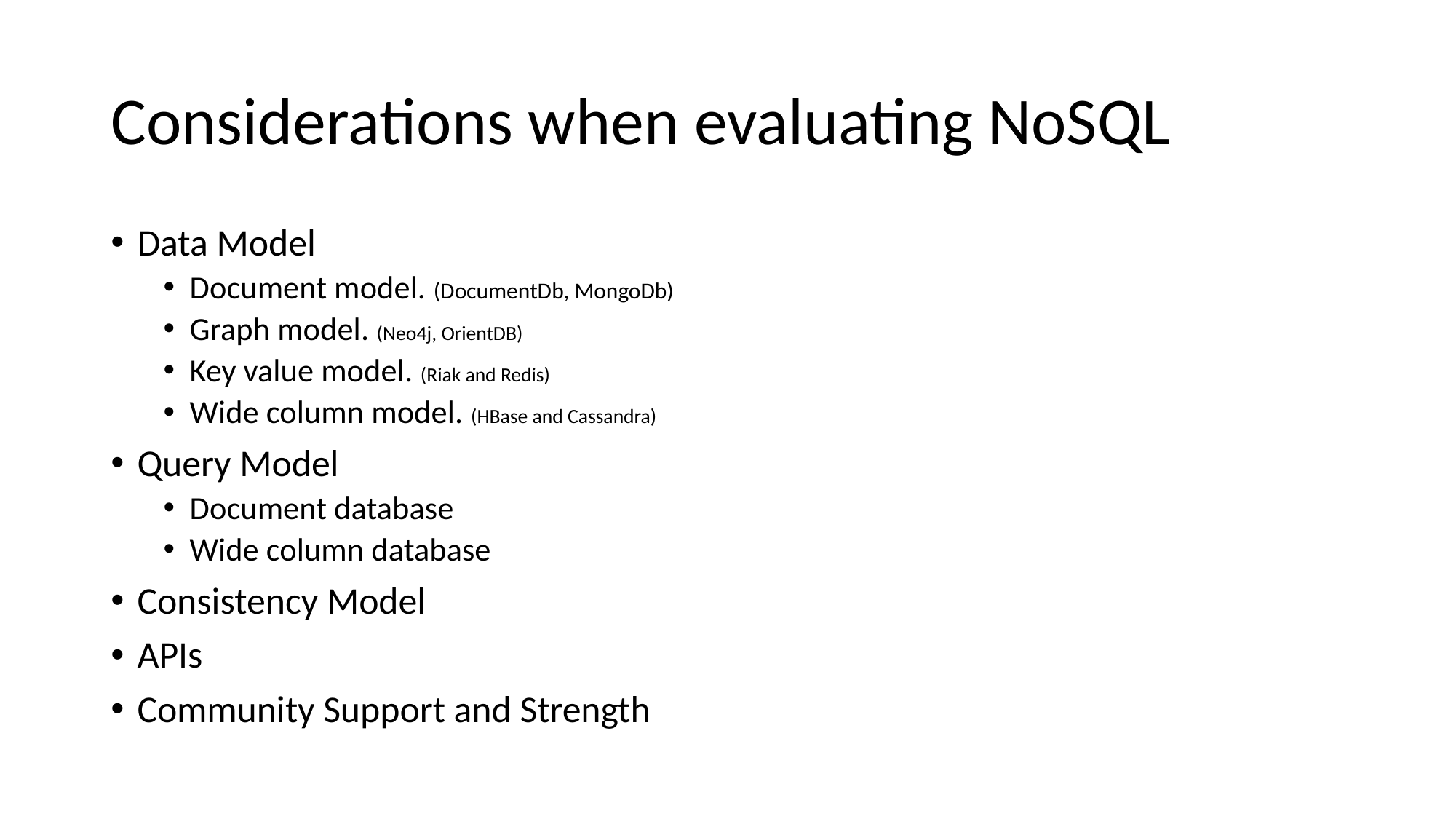

# Considerations when evaluating NoSQL
Data Model
Document model. (DocumentDb, MongoDb)
Graph model. (Neo4j, OrientDB)
Key value model. (Riak and Redis)
Wide column model. (HBase and Cassandra)
Query Model
Document database
Wide column database
Consistency Model
APIs
Community Support and Strength